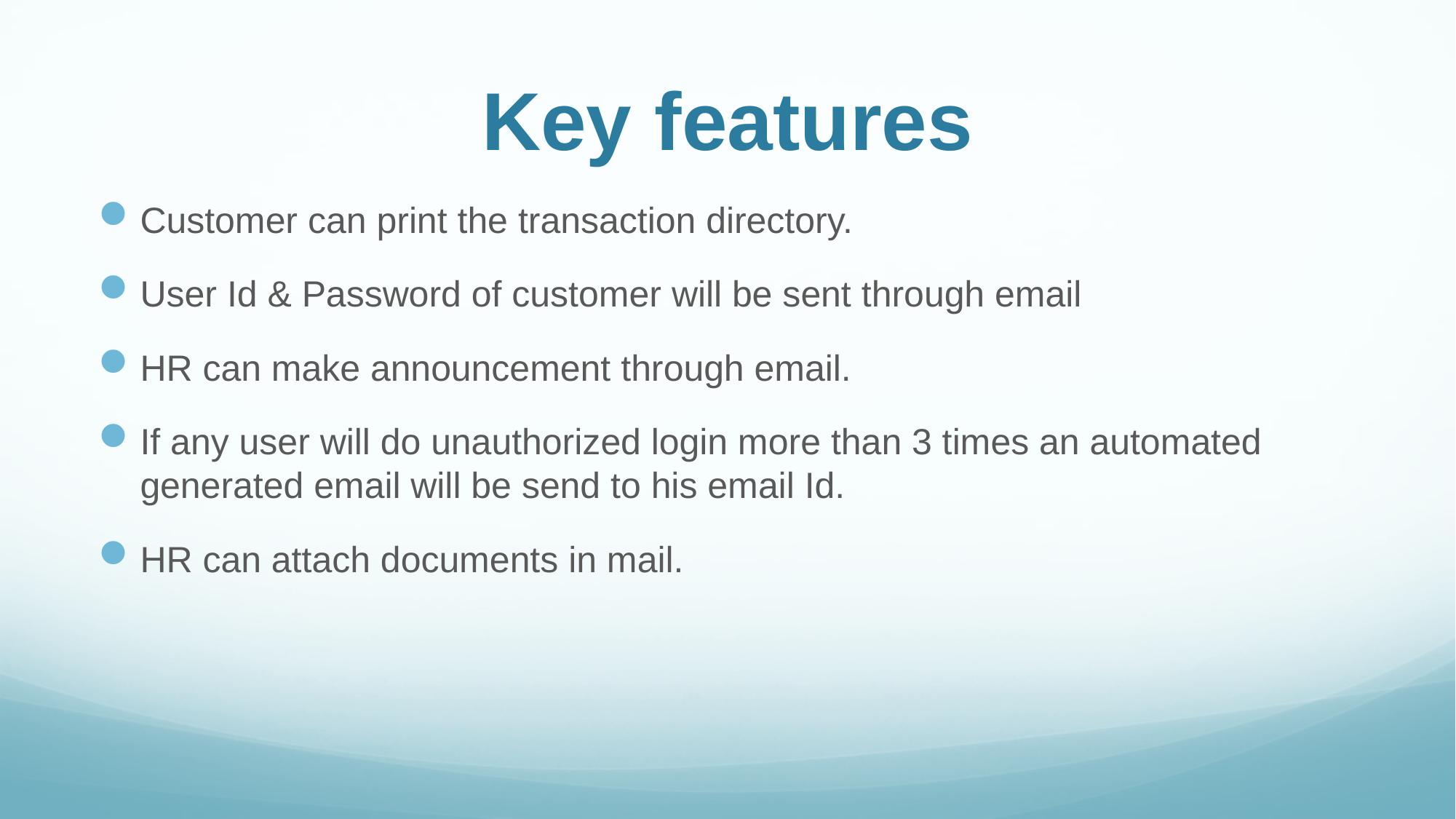

# Key features
Customer can print the transaction directory.
User Id & Password of customer will be sent through email
HR can make announcement through email.
If any user will do unauthorized login more than 3 times an automated generated email will be send to his email Id.
HR can attach documents in mail.